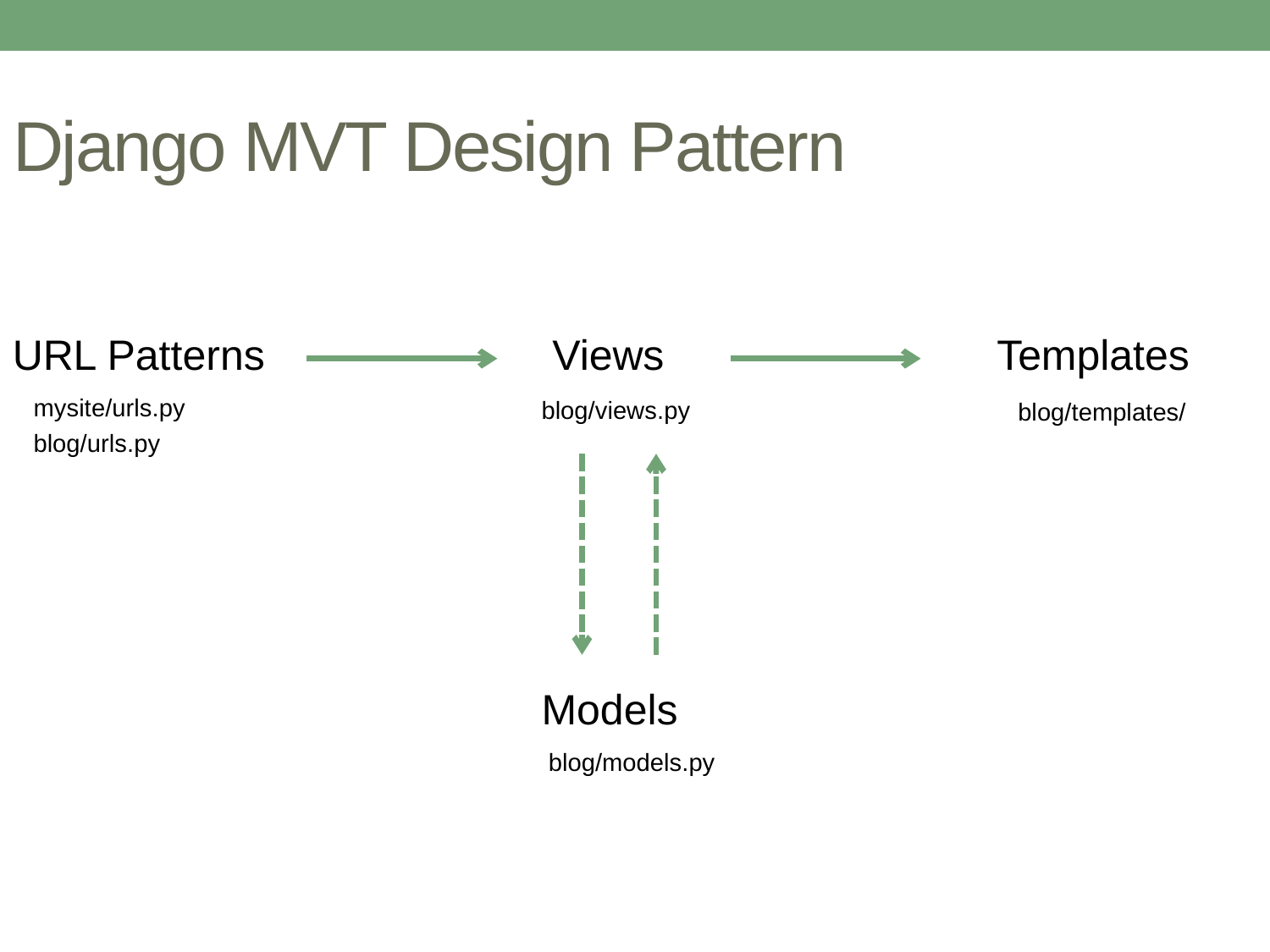

# Django MVT Design Pattern
URL Patterns
Views
Templates
mysite/urls.py
blog/views.py
blog/templates/
blog/urls.py
Models
blog/models.py